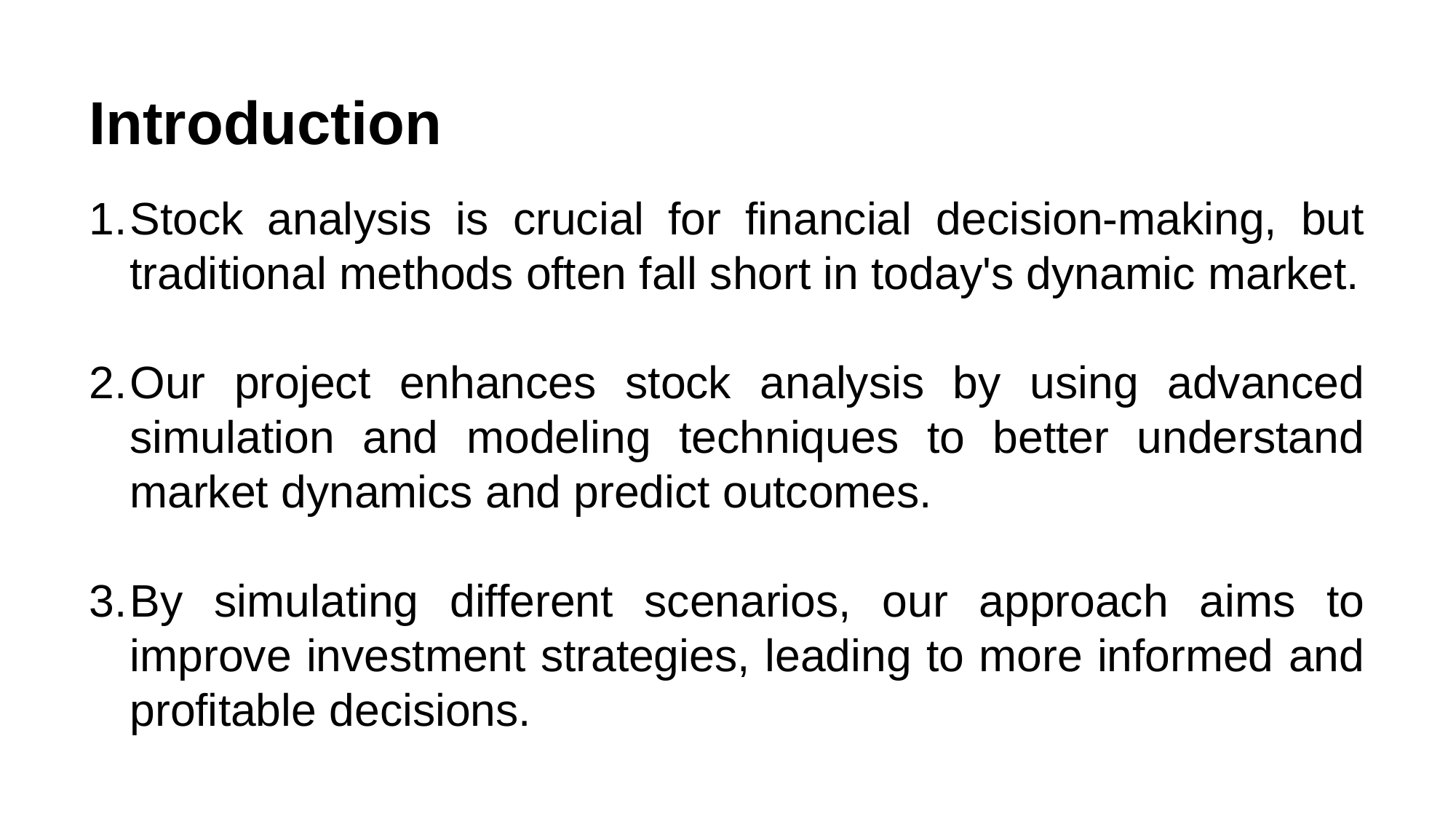

Introduction

Stock analysis is crucial for financial decision-making, but traditional methods often fall short in today's dynamic market.

Our project enhances stock analysis by using advanced simulation and modeling techniques to better understand market dynamics and predict outcomes.

By simulating different scenarios, our approach aims to improve investment strategies, leading to more informed and profitable decisions.